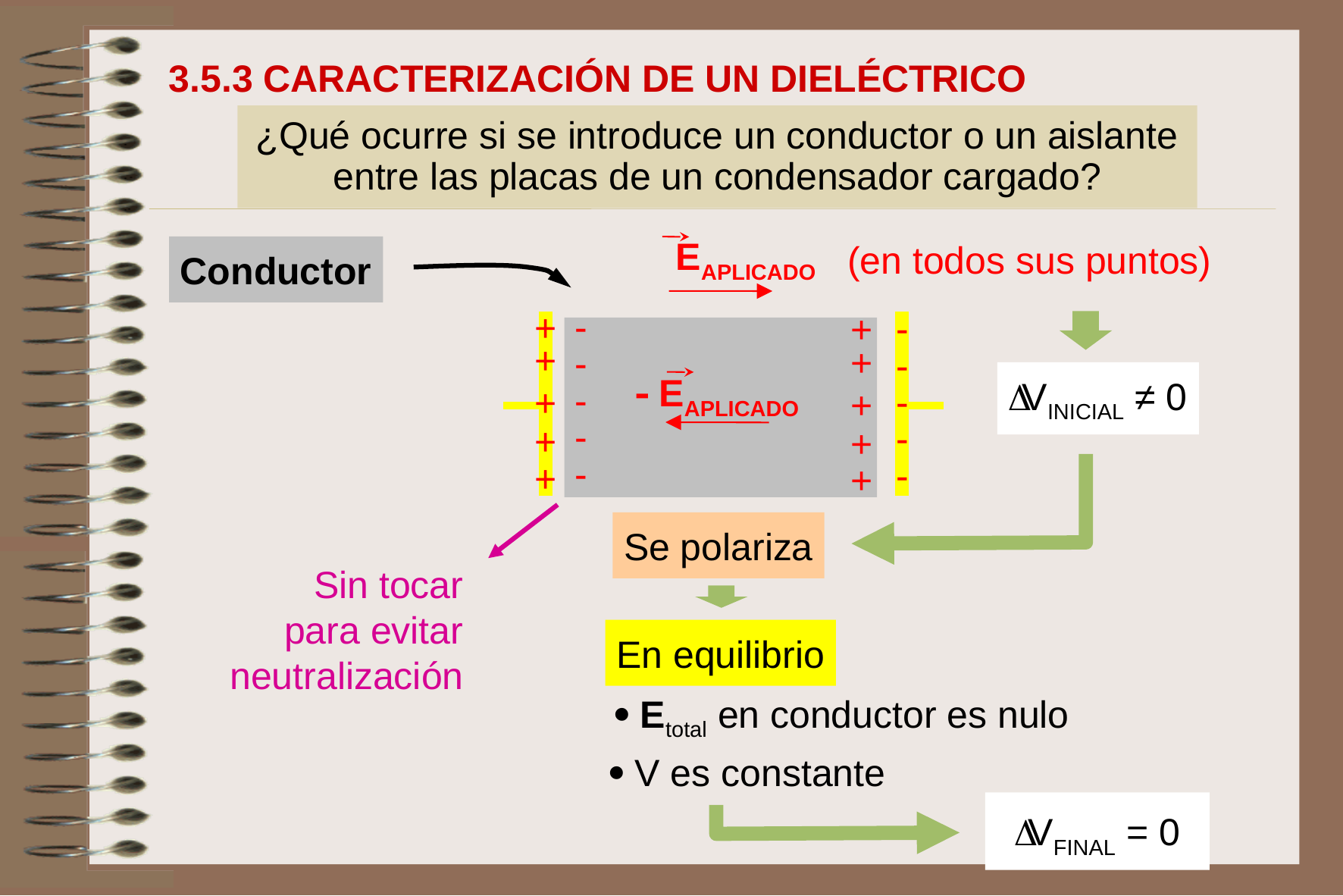

3.5.3 CARACTERIZACIÓN DE UN DIELÉCTRICO
¿Qué ocurre si se introduce un conductor o un aislante entre las placas de un condensador cargado?
EAPLICADO

(en todos sus puntos)
Conductor

-
-
-
-
-
+
+
+
+
+
+

+
+

+
+
-

-
-

-
-

− EAPLICADO

ΔVINICIAL ≠ 0

Sin tocar
para evitar neutralización
Se polariza

En equilibrio
• Etotal en conductor es nulo
• V es constante
ΔVFINAL = 0